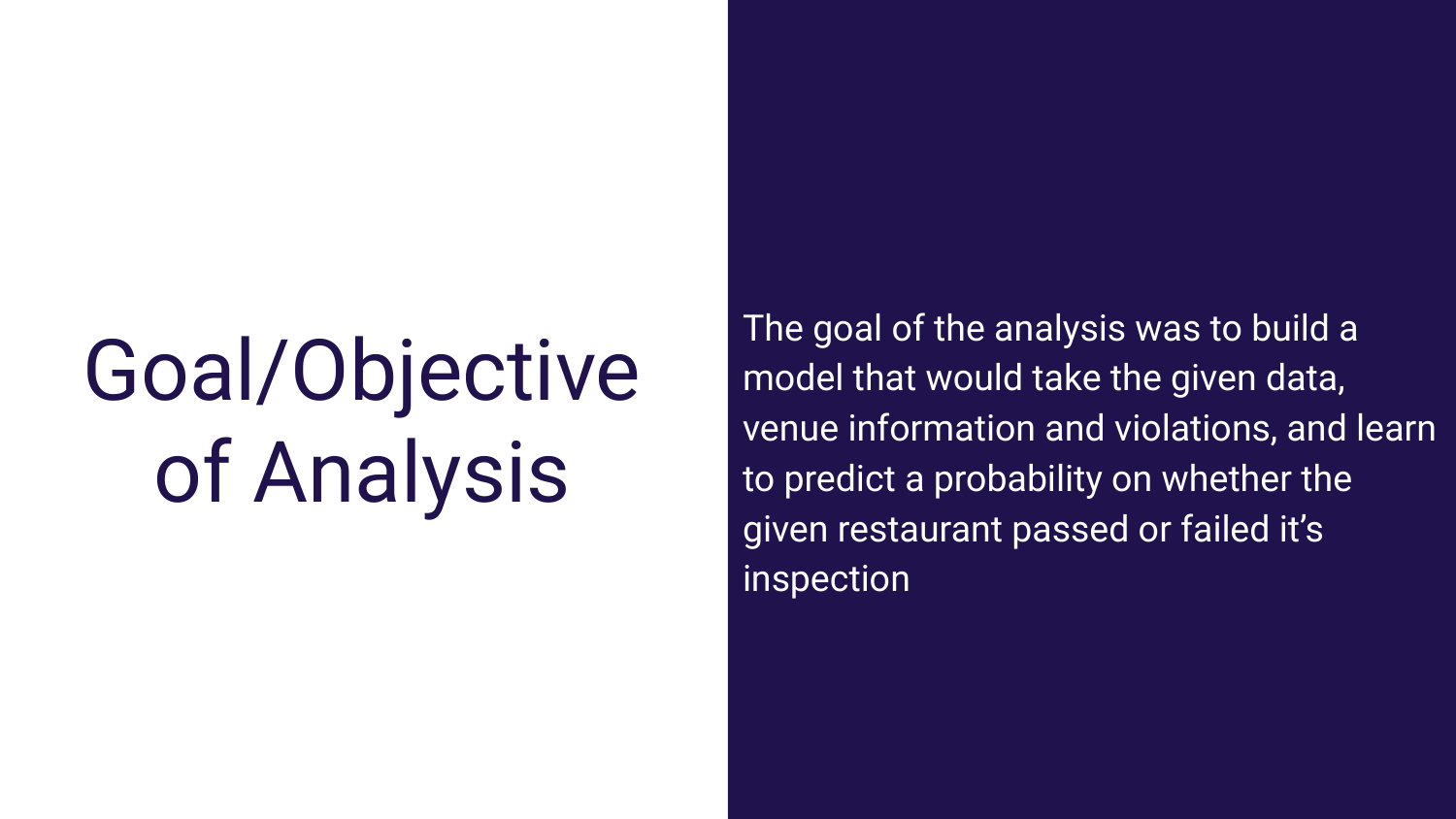

The goal of the analysis was to build a model that would take the given data, venue information and violations, and learn to predict a probability on whether the given restaurant passed or failed it’s inspection

# Goal/Objective of Analysis